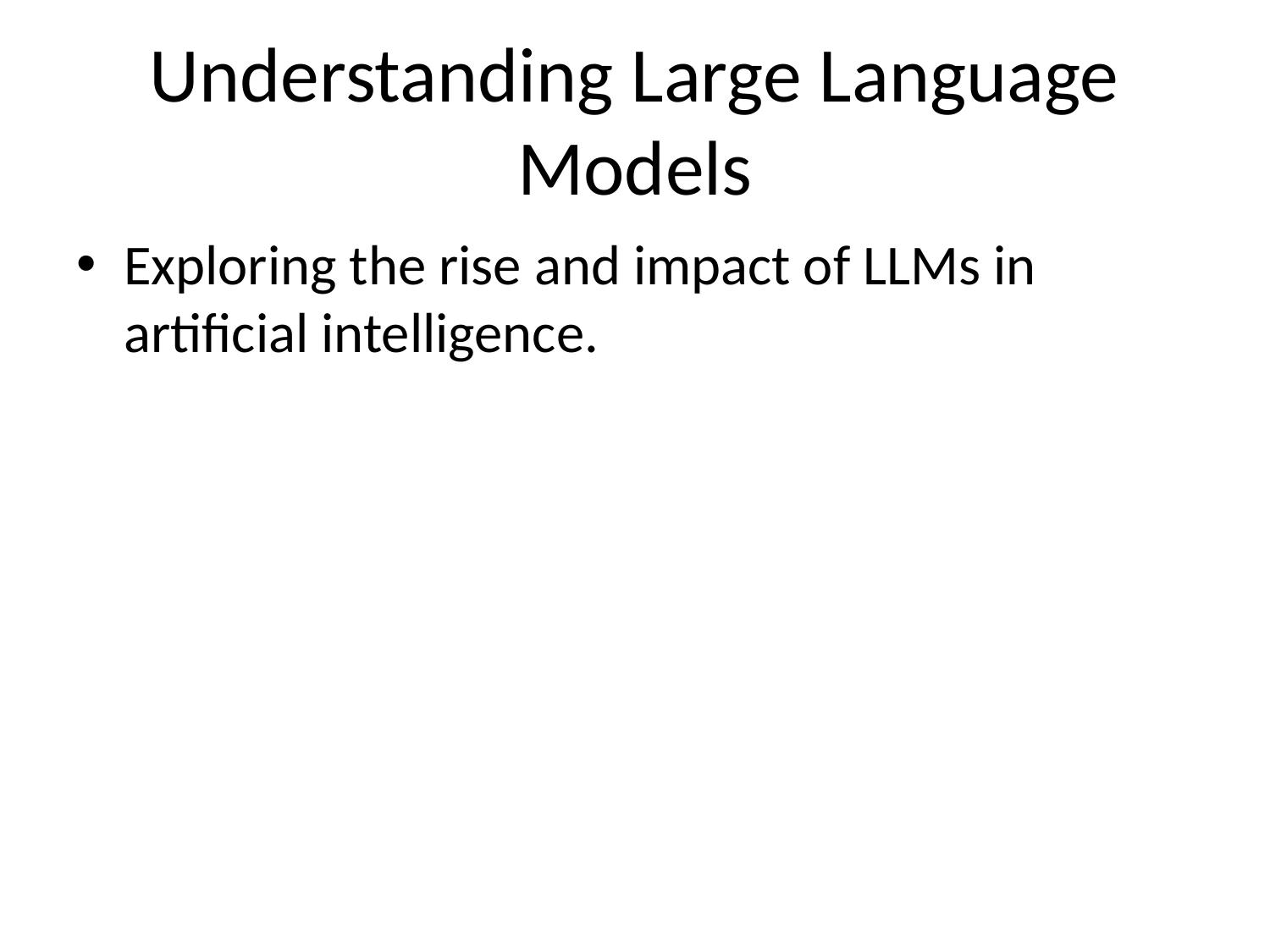

# Understanding Large Language Models
Exploring the rise and impact of LLMs in artificial intelligence.